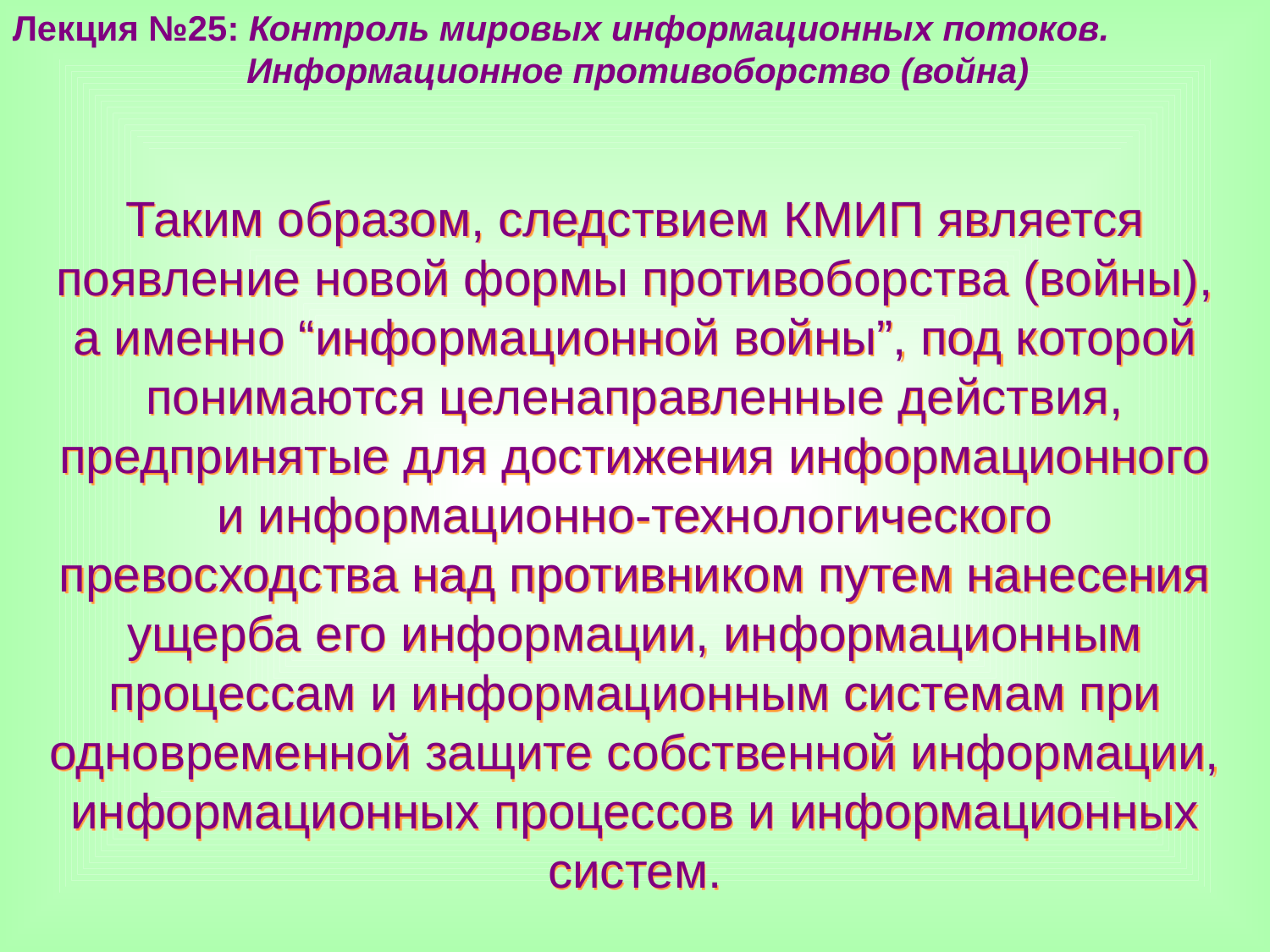

Лекция №25: Контроль мировых информационных потоков.
	           Информационное противоборство (война)
Таким образом, следствием КМИП является появление новой формы противоборства (войны), а именно “информационной войны”, под которой понимаются целенаправленные действия, предпринятые для достижения информационного и информационно-технологического превосходства над противником путем нанесения ущерба его информации, информационным процессам и информационным системам при одновременной защите собственной информации, информационных процессов и информационных систем.